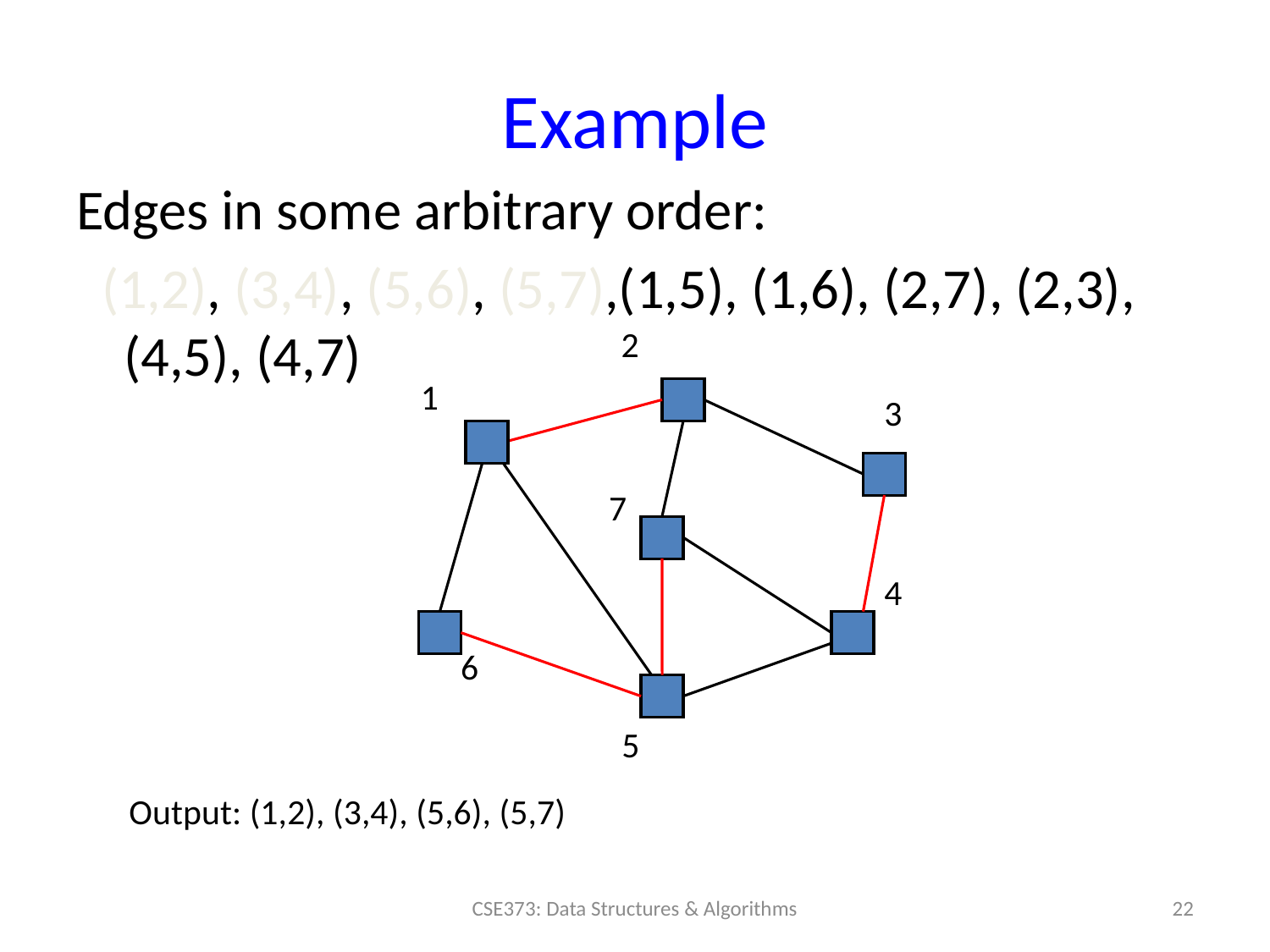

# Example
Edges in some arbitrary order:
  (1,2), (3,4), (5,6), (5,7),(1,5), (1,6), (2,7), (2,3), (4,5), (4,7)
2
1

3

7

4

6

5
Output: (1,2), (3,4), (5,6), (5,7)
22
CSE373: Data Structures & Algorithms